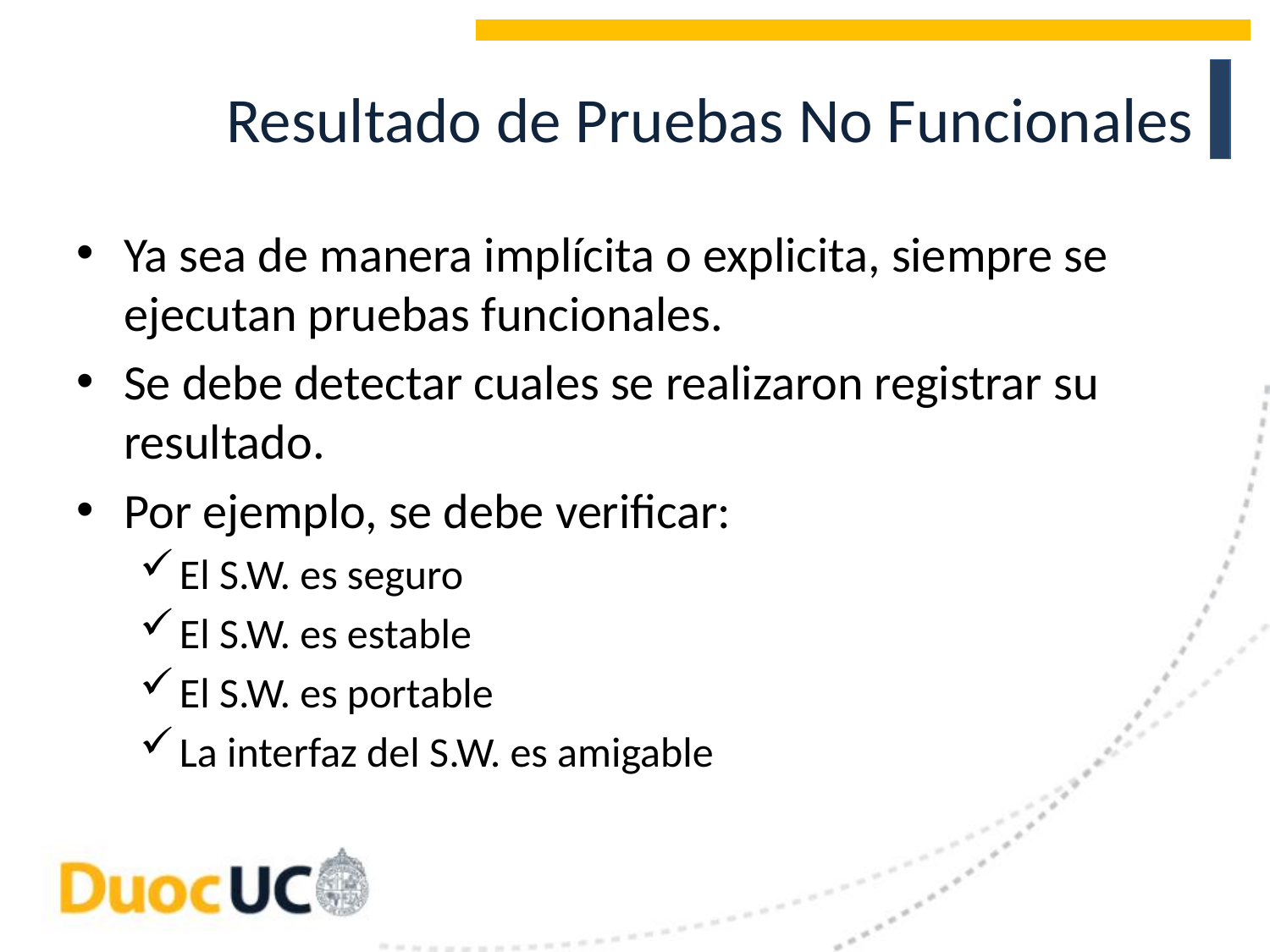

# Resultado de Pruebas No Funcionales
Ya sea de manera implícita o explicita, siempre se ejecutan pruebas funcionales.
Se debe detectar cuales se realizaron registrar su resultado.
Por ejemplo, se debe verificar:
El S.W. es seguro
El S.W. es estable
El S.W. es portable
La interfaz del S.W. es amigable